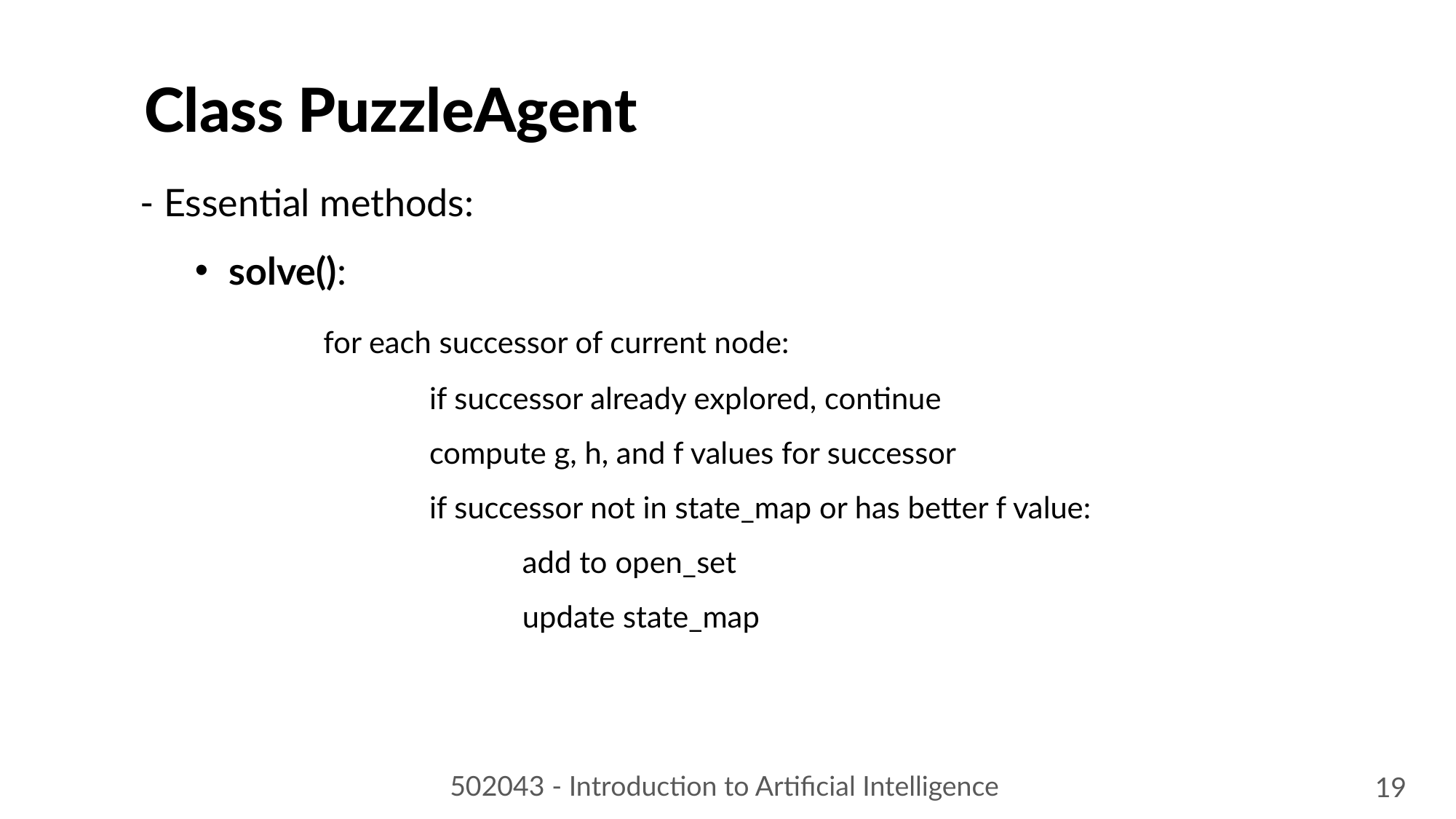

Class PuzzleAgent
- Essential methods:
solve():
  for each successor of current node:
                if successor already explored, continue
                compute g, h, and f values for successor
                if successor not in state_map or has better f value:
add to open_set
update state_map
502043 - Introduction to Artificial Intelligence
19